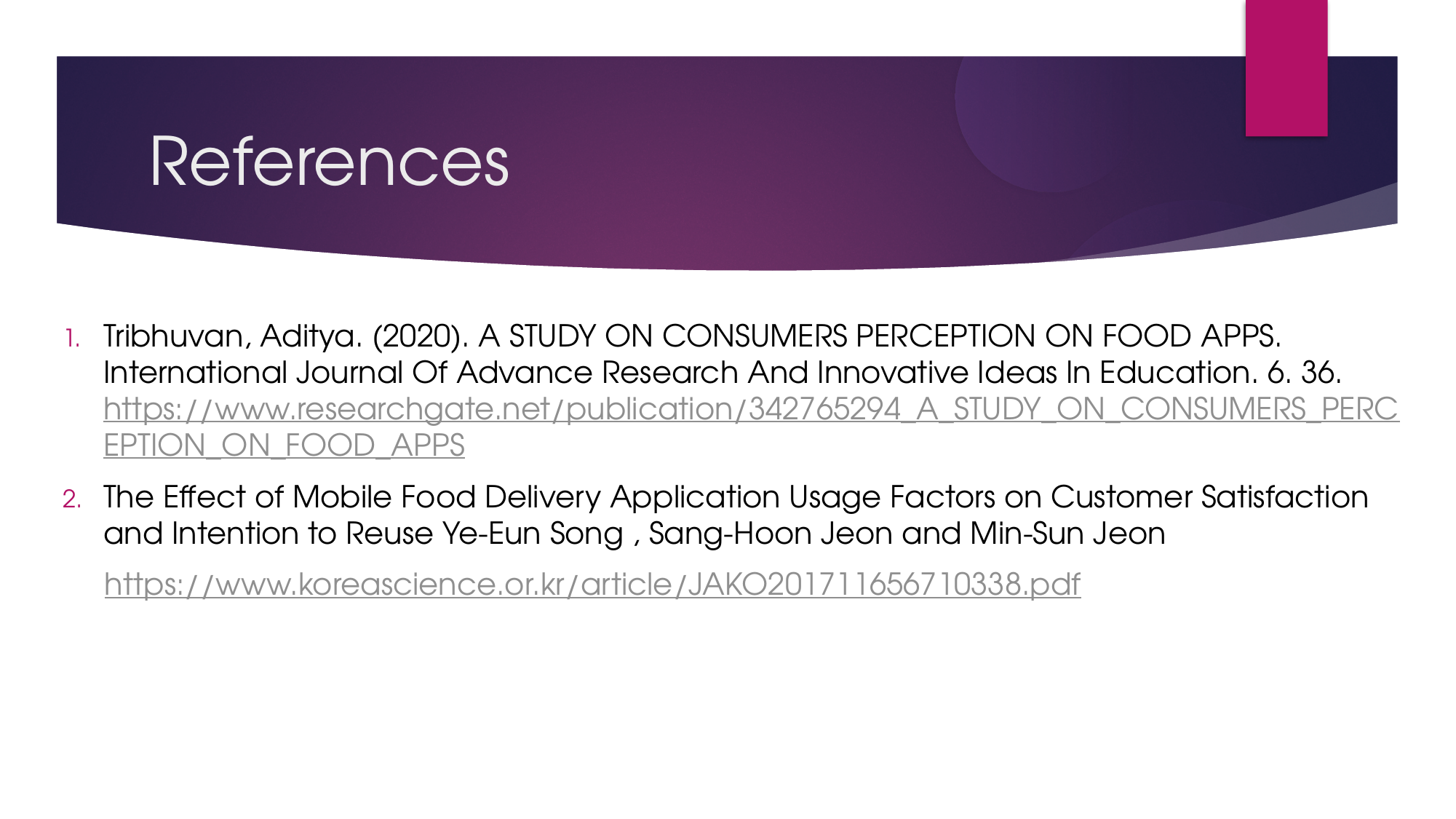

References
Tribhuvan, Aditya. (2020). A STUDY ON CONSUMERS PERCEPTION ON FOOD APPS. International Journal Of Advance Research And Innovative Ideas In Education. 6. 36. https://www.researchgate.net/publication/342765294_A_STUDY_ON_CONSUMERS_PERCEPTION_ON_FOOD_APPS
The Effect of Mobile Food Delivery Application Usage Factors on Customer Satisfaction and Intention to Reuse Ye-Eun Song , Sang-Hoon Jeon and Min-Sun Jeon
     https://www.koreascience.or.kr/article/JAKO201711656710338.pdf